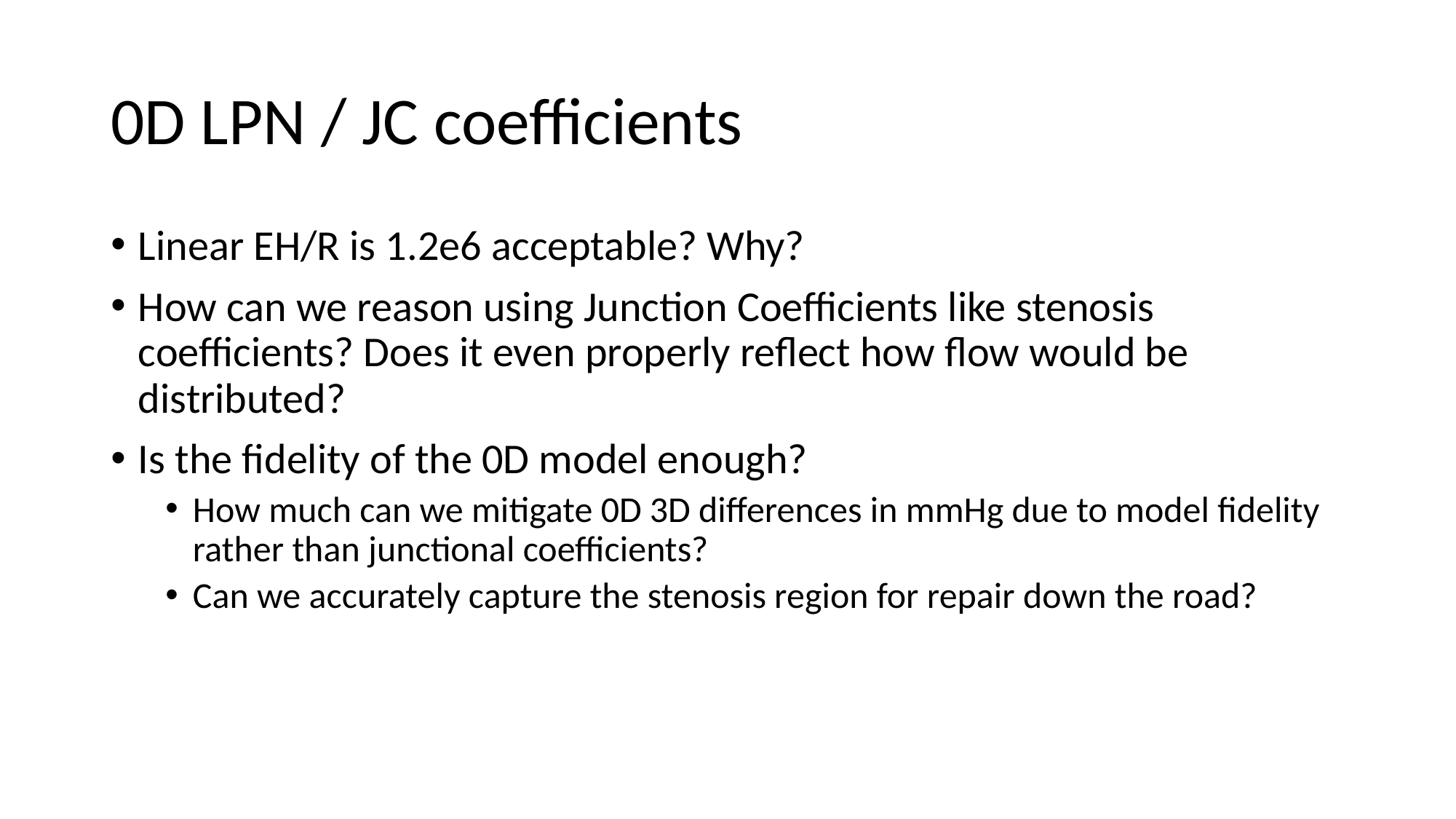

# 0D LPN / JC coefficients
Linear EH/R is 1.2e6 acceptable? Why?
How can we reason using Junction Coefficients like stenosis coefficients? Does it even properly reflect how flow would be distributed?
Is the fidelity of the 0D model enough?
How much can we mitigate 0D 3D differences in mmHg due to model fidelity rather than junctional coefficients?
Can we accurately capture the stenosis region for repair down the road?